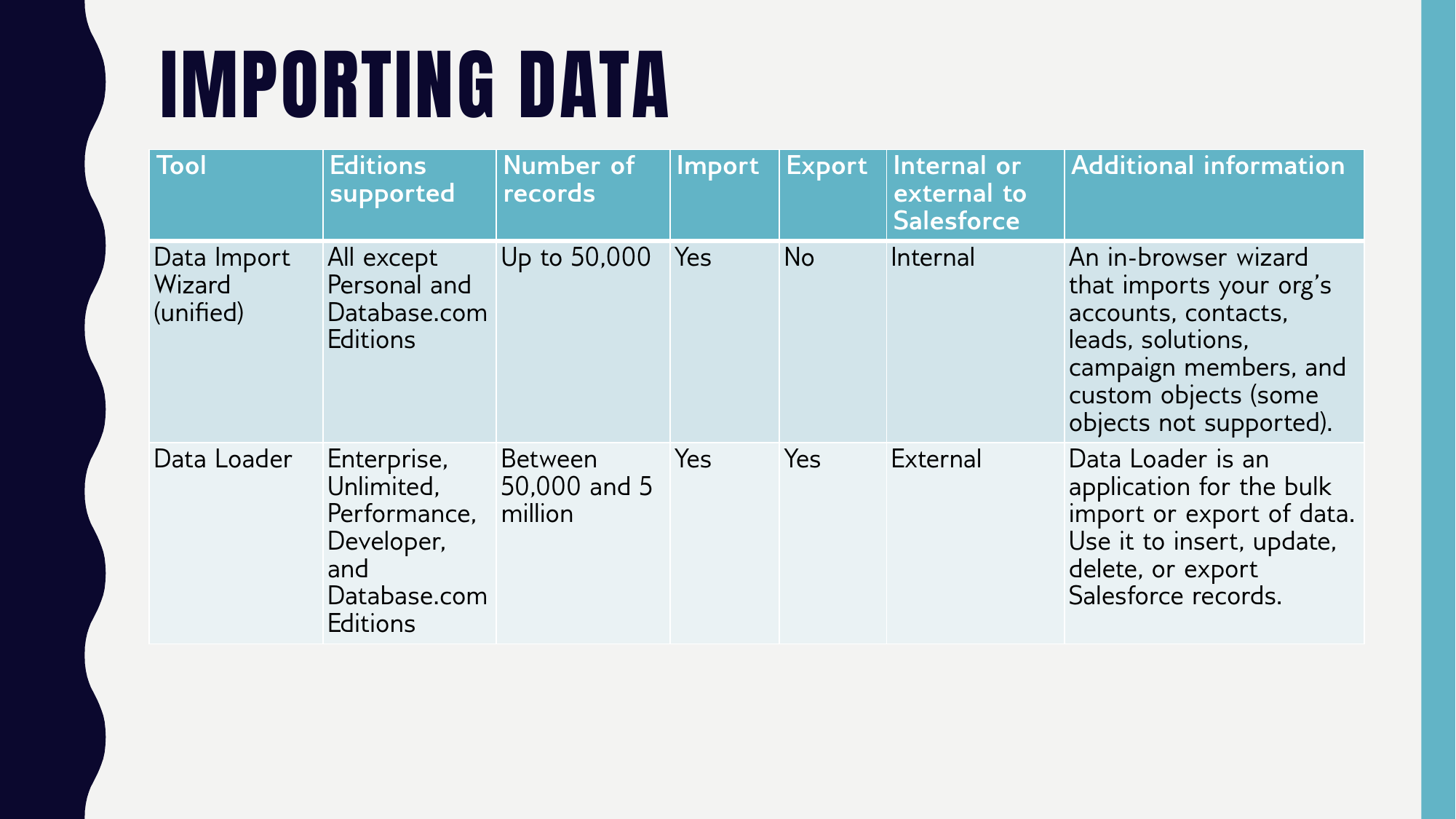

# Importing Data
| Tool | Editions supported | Number of records | Import | Export | Internal or external to Salesforce | Additional information |
| --- | --- | --- | --- | --- | --- | --- |
| Data Import Wizard (unified) | All except Personal and Database.com Editions | Up to 50,000 | Yes | No | Internal | An in-browser wizard that imports your org’s accounts, contacts, leads, solutions, campaign members, and custom objects (some objects not supported). |
| Data Loader | Enterprise, Unlimited, Performance, Developer, and Database.com Editions | Between 50,000 and 5 million | Yes | Yes | External | Data Loader is an application for the bulk import or export of data. Use it to insert, update, delete, or export Salesforce records. |